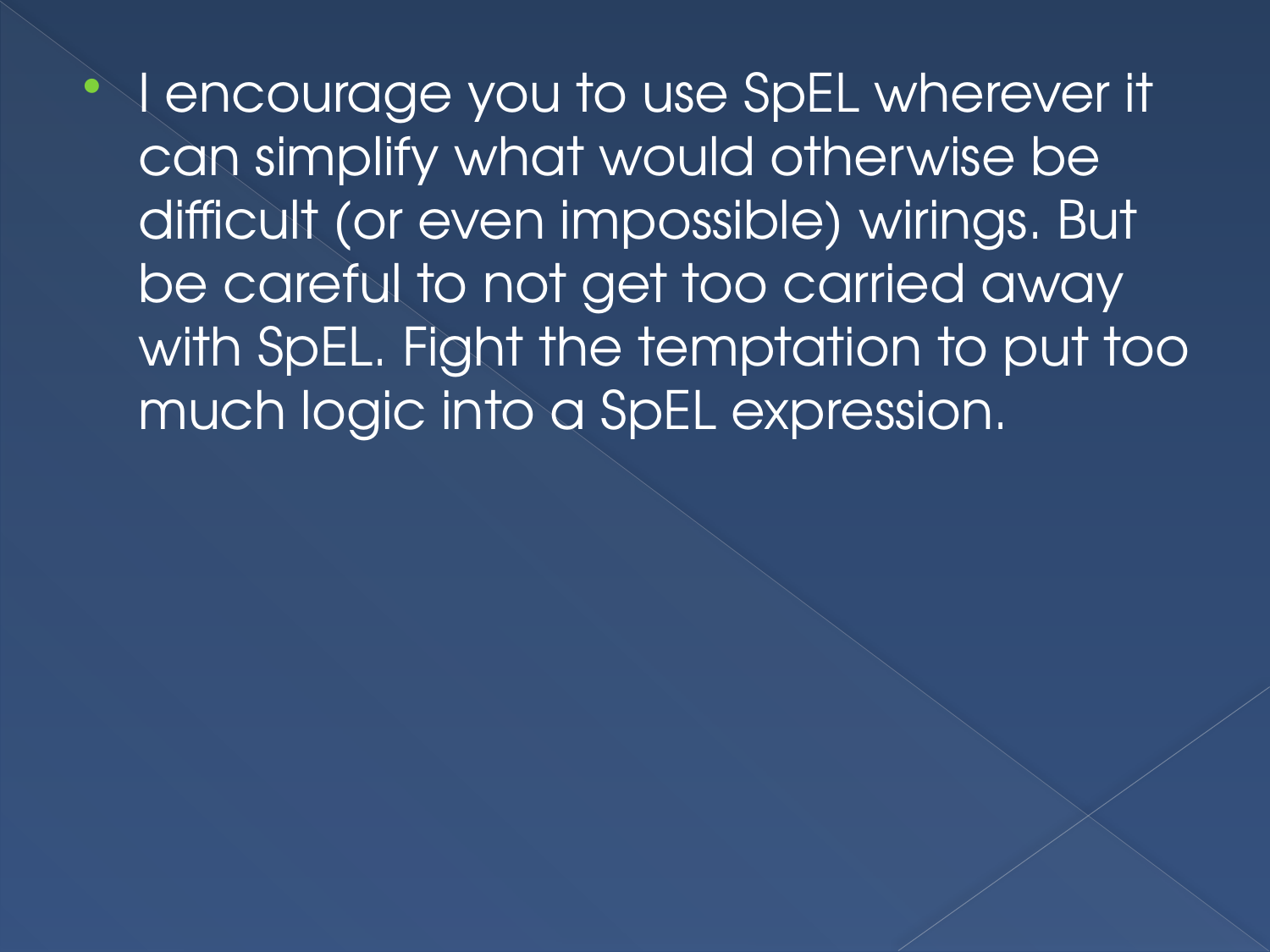

I encourage you to use SpEL wherever it can simplify what would otherwise be difficult (or even impossible) wirings. But be careful to not get too carried away with SpEL. Fight the temptation to put too much logic into a SpEL expression.